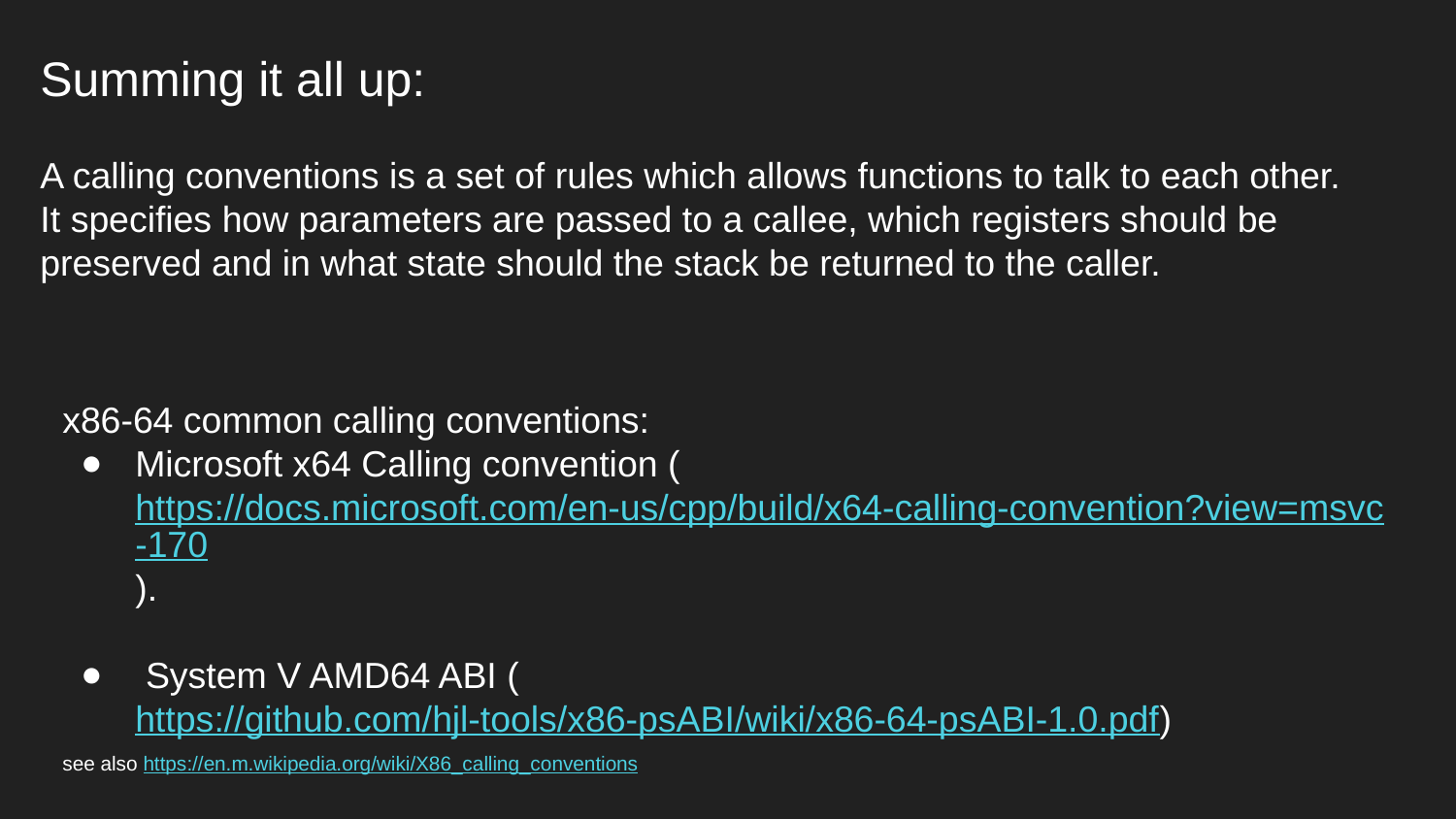

Summing it all up:
A calling conventions is a set of rules which allows functions to talk to each other.
It specifies how parameters are passed to a callee, which registers should be preserved and in what state should the stack be returned to the caller.
x86-64 common calling conventions:
Microsoft x64 Calling convention (https://docs.microsoft.com/en-us/cpp/build/x64-calling-convention?view=msvc-170).

 System V AMD64 ABI (https://github.com/hjl-tools/x86-psABI/wiki/x86-64-psABI-1.0.pdf)

see also https://en.m.wikipedia.org/wiki/X86_calling_conventions